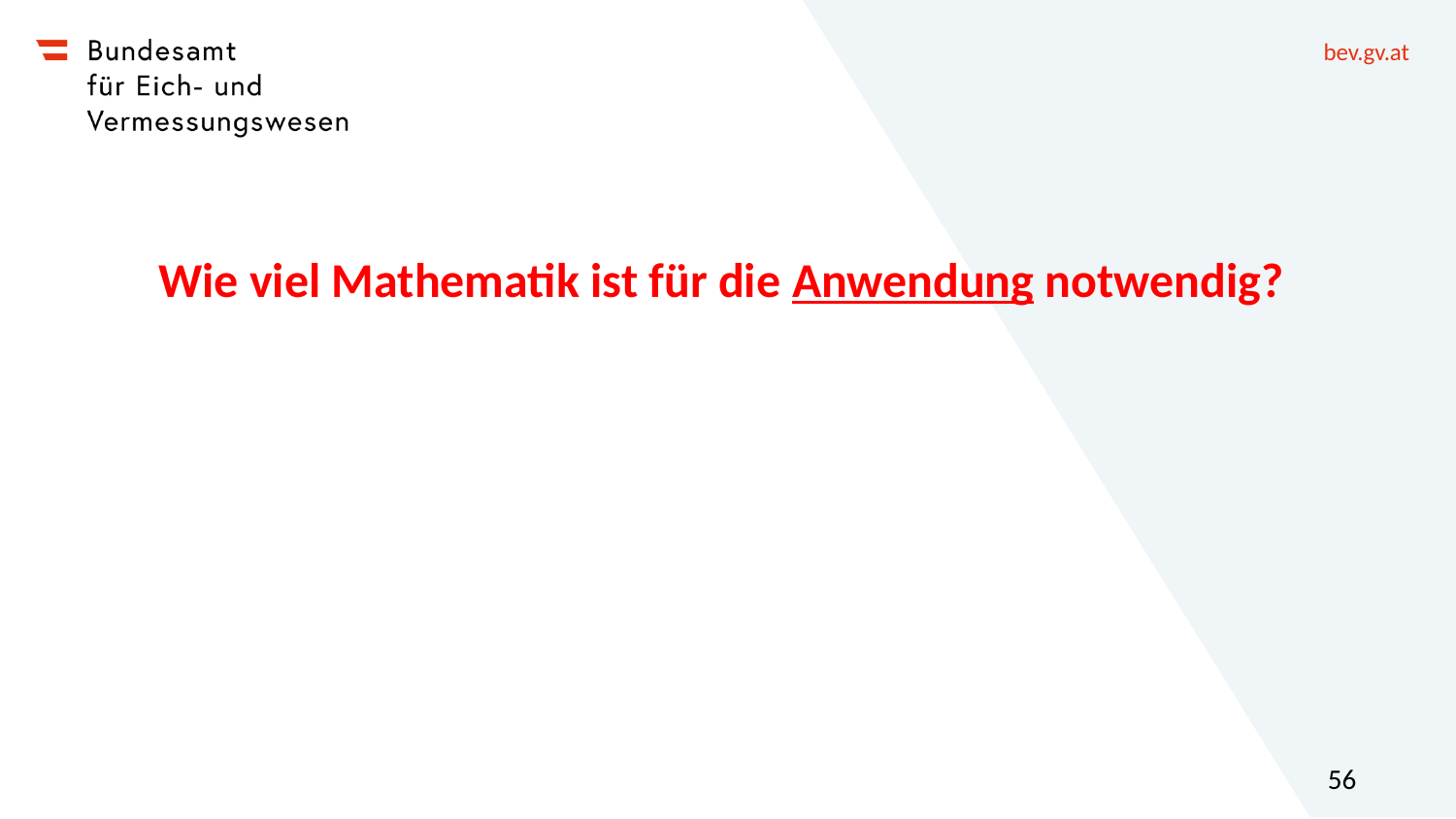

Wie viel Mathematik ist für die Anwendung notwendig?
56